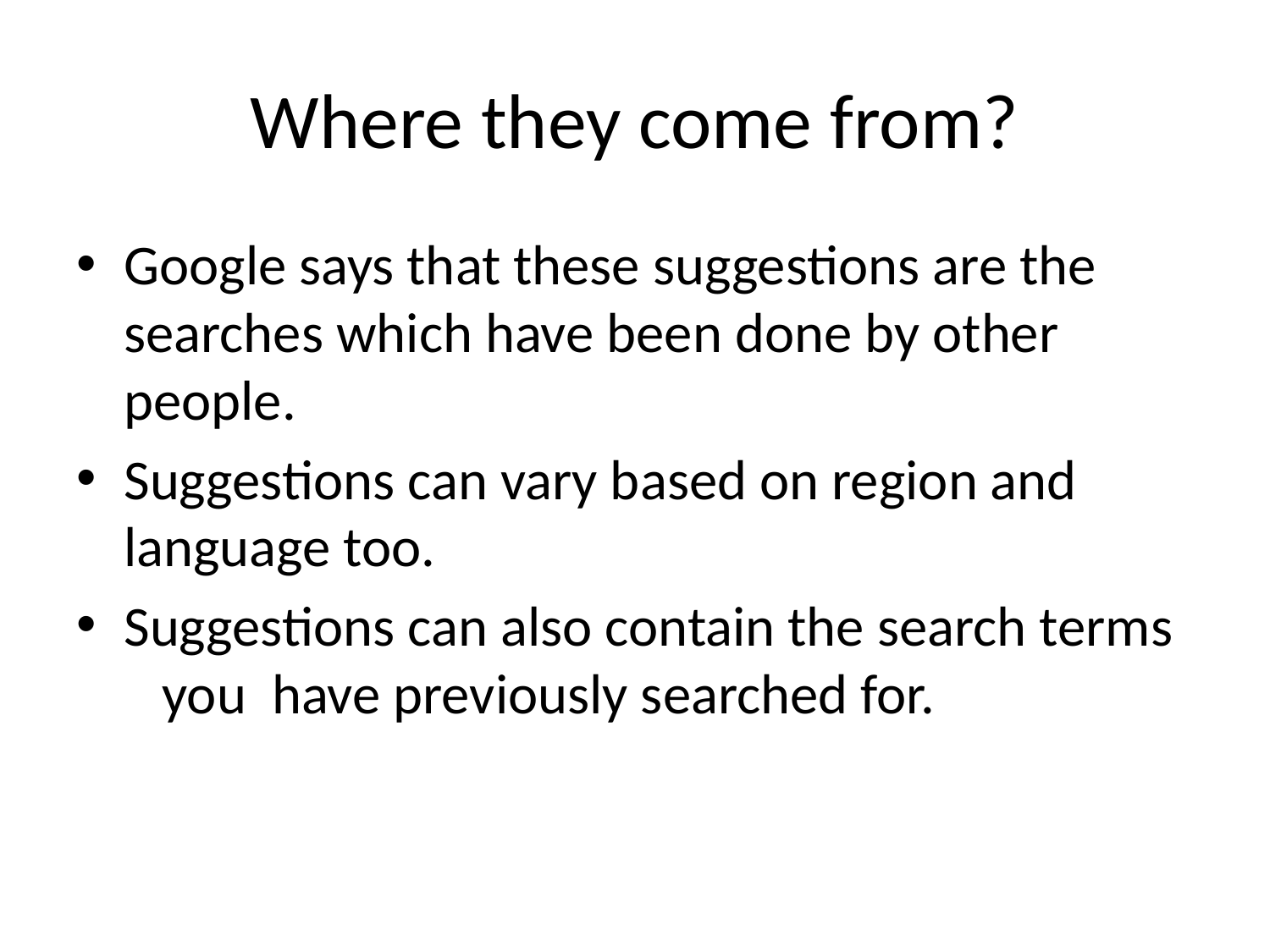

# Where they come from?
Google says that these suggestions are the  searches which have been done by other people.
Suggestions can vary based on region and    language too.
Suggestions can also contain the search terms     you  have previously searched for.